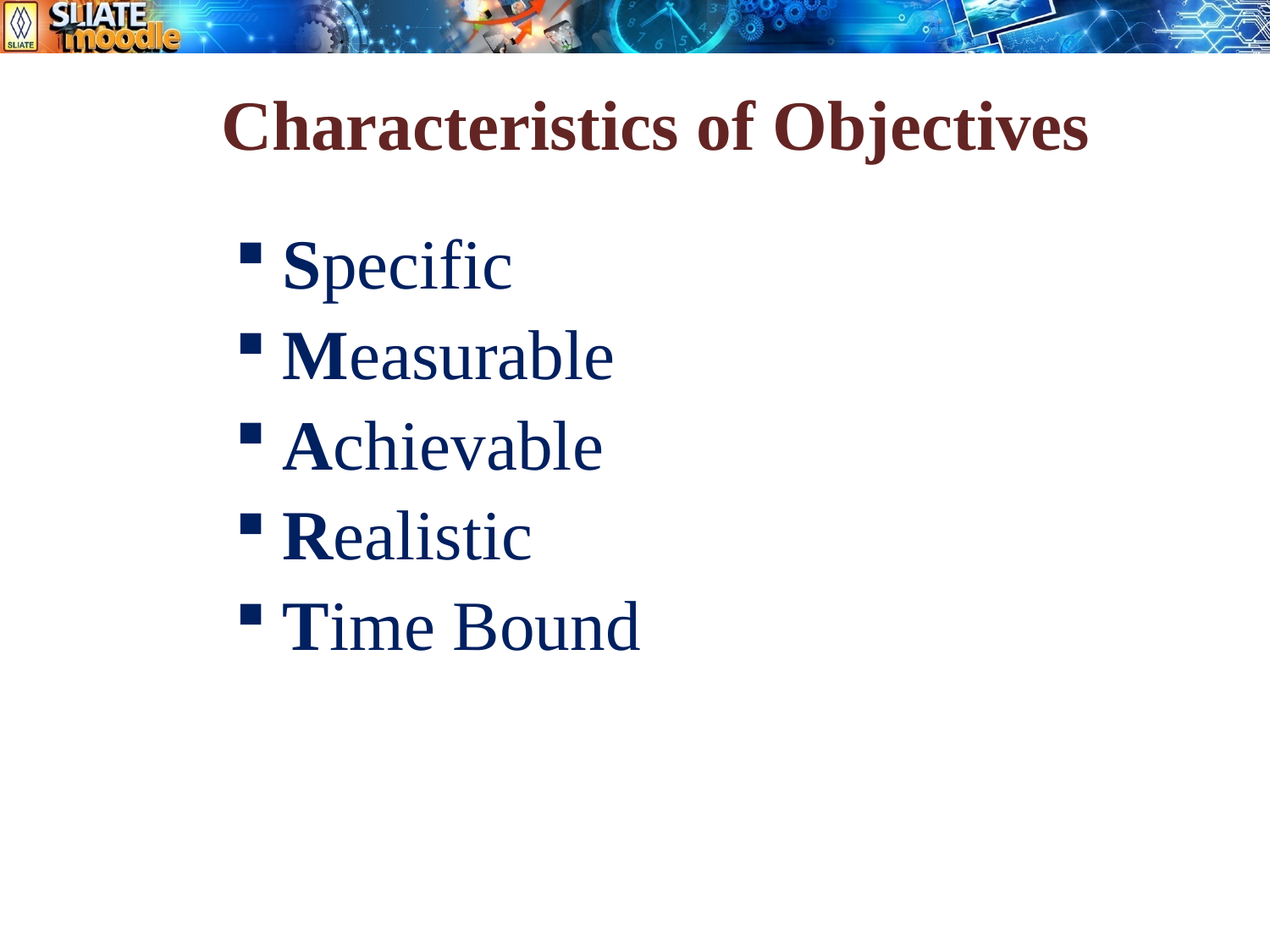

# Characteristics of Objectives
Specific
Measurable
Achievable
Realistic
Time Bound